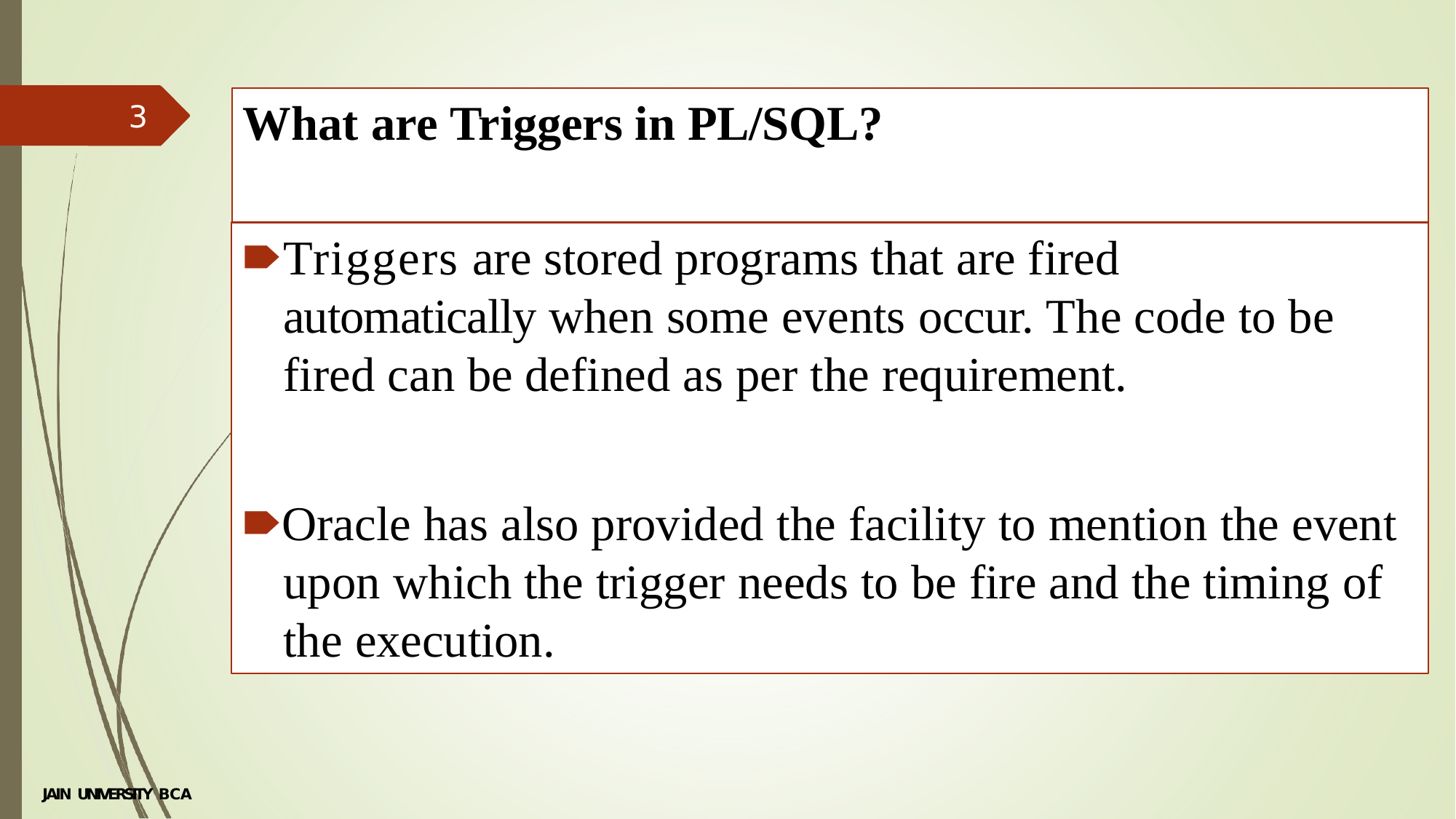

# What are Triggers in PL/SQL?
3

🠶Triggers are stored programs that are fired automatically when some events occur. The code to be fired can be defined as per the requirement.

🠶Oracle has also provided the facility to mention the event upon which the trigger needs to be fire and the timing of the execution.
JAIN UNIVERSITY BCA